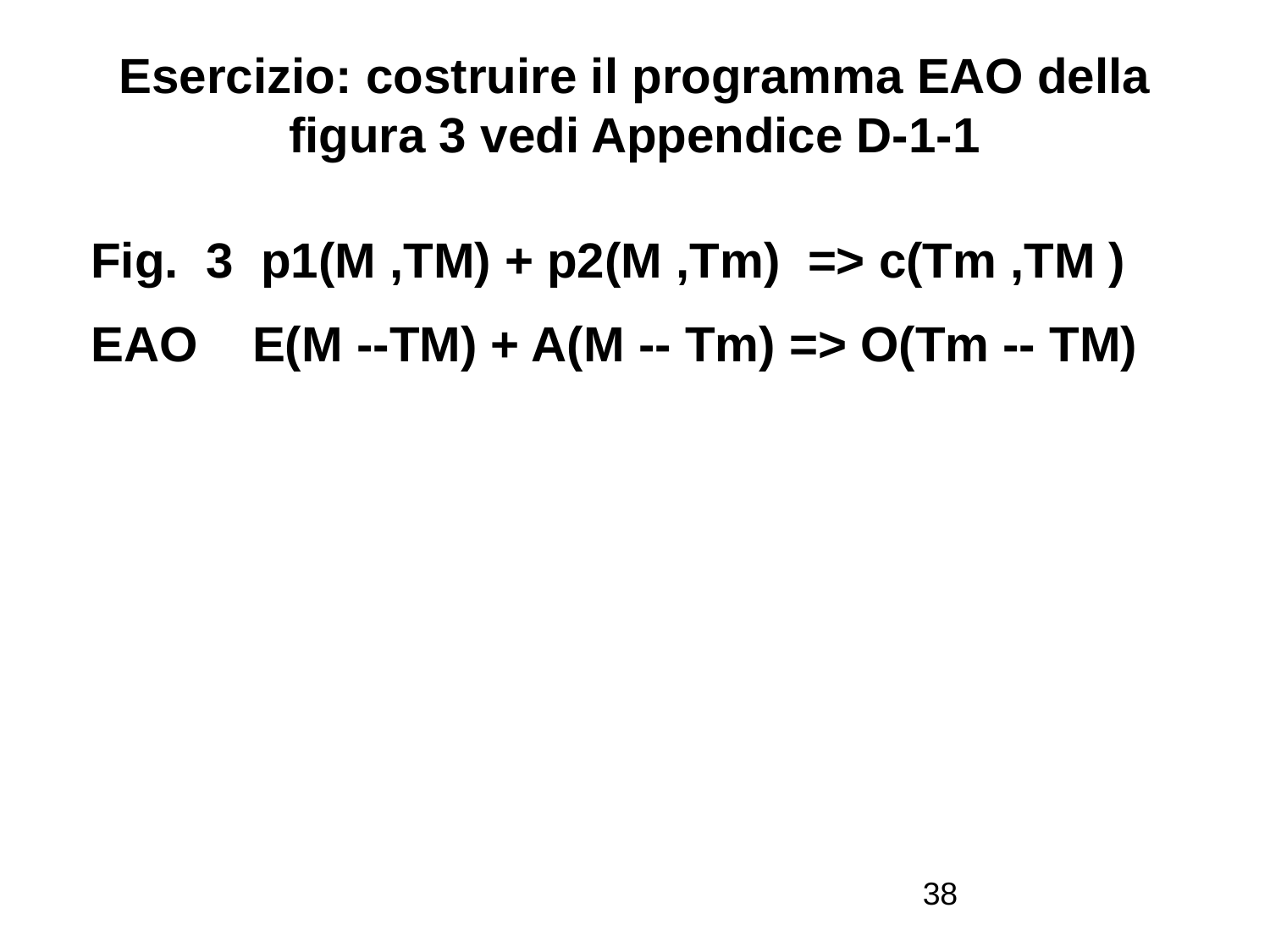

# Esercizio: costruire il programma EAO della figura 3 vedi Appendice D-1-1
Fig.  3  p1(M ,TM) + p2(M ,Tm)  => c(Tm ,TM )
EAO    E(M --TM) + A(M -- Tm) => O(Tm -- TM)

38